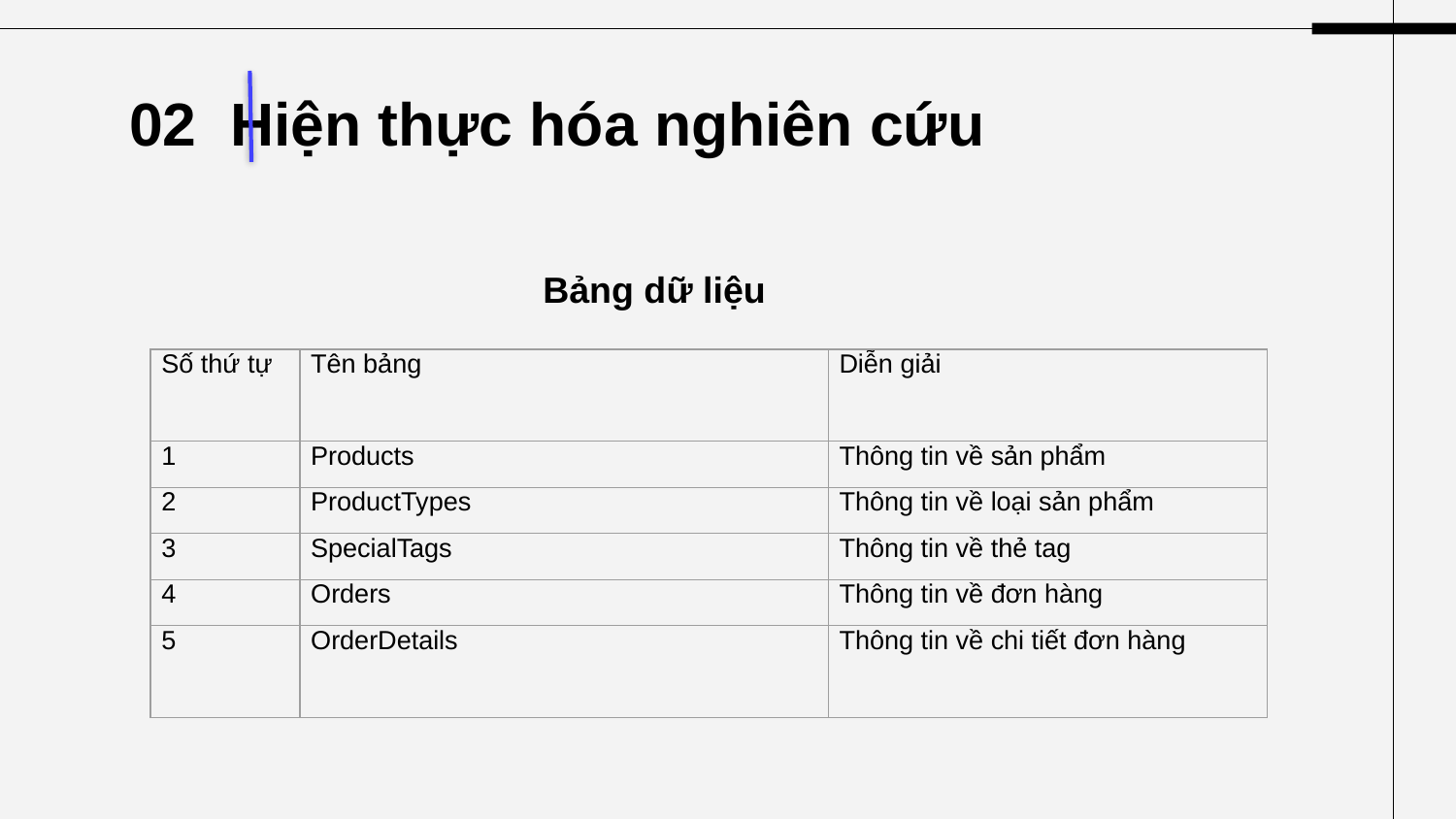

# 02  Hiện thực hóa nghiên cứu
Bảng dữ liệu
| Số thứ tự | Tên bảng | Diễn giải |
| --- | --- | --- |
| 1 | Products | Thông tin về sản phẩm |
| 2 | ProductTypes | Thông tin về loại sản phẩm |
| 3 | SpecialTags | Thông tin về thẻ tag |
| 4 | Orders | Thông tin về đơn hàng |
| 5 | OrderDetails | Thông tin về chi tiết đơn hàng |